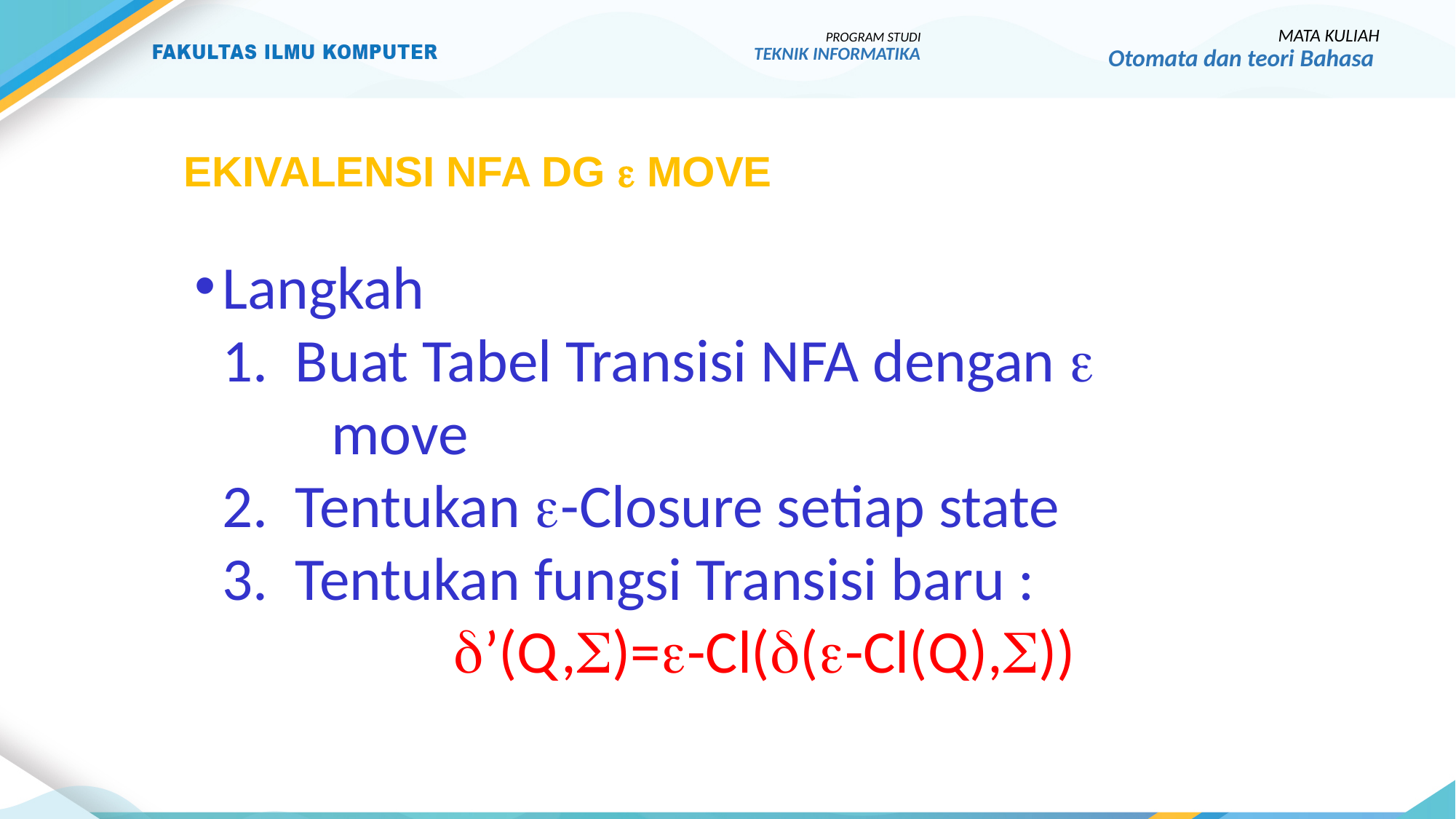

MATA KULIAH
Otomata dan teori Bahasa
PROGRAM STUDI
TEKNIK INFORMATIKA
# Ekivalensi Nfa dg ε move
Langkah
	1.  Buat Tabel Transisi NFA dengan ε
		move
	2.  Tentukan ε-Closure setiap state
	3.  Tentukan fungsi Transisi baru :
δ’(Q,Σ)=ε-Cl(δ(ε-Cl(Q),Σ))